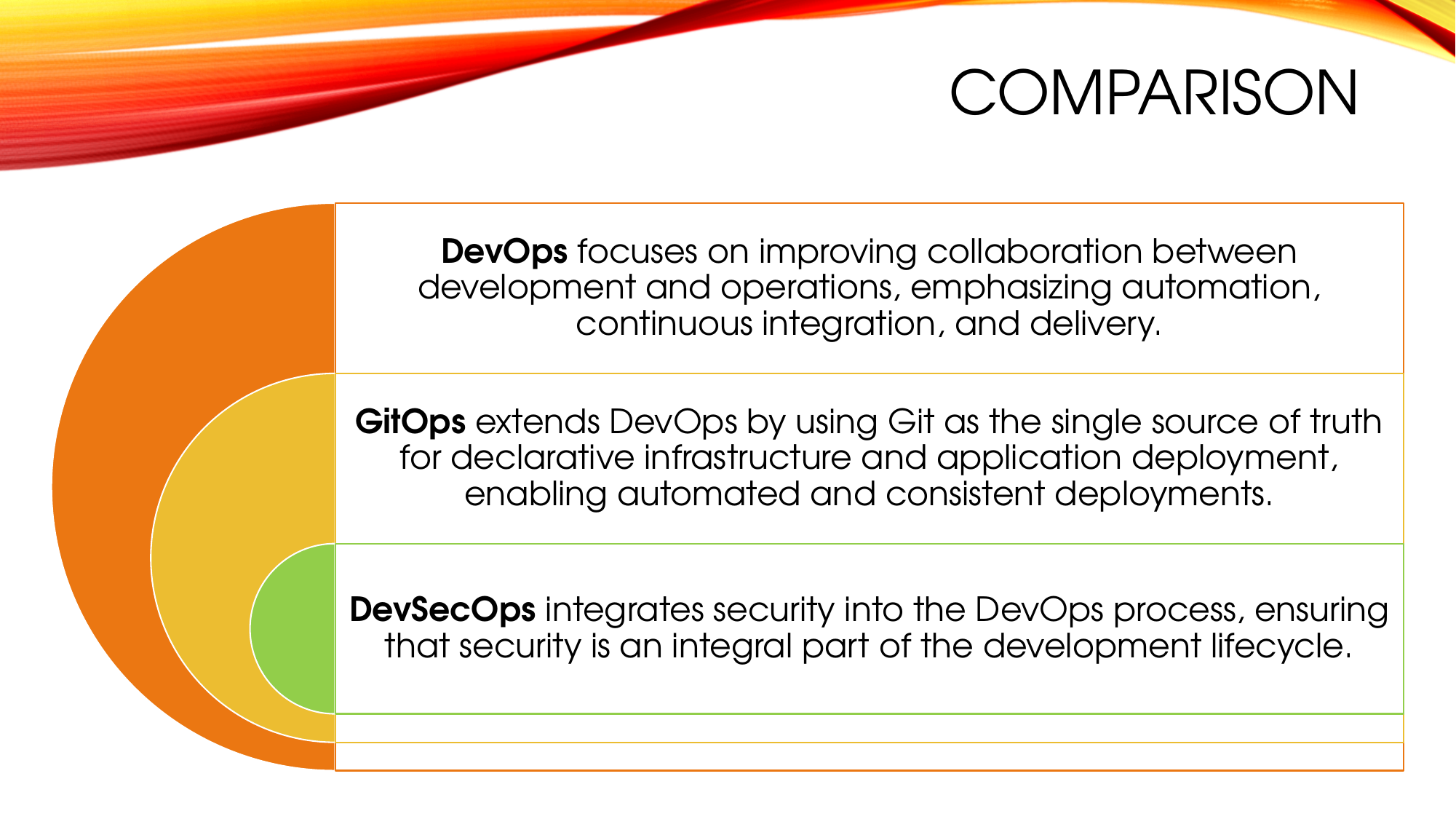

# Comparison
DevOps focuses on improving collaboration between development and operations, emphasizing automation, continuous integration, and delivery.
GitOps extends DevOps by using Git as the single source of truth for declarative infrastructure and application deployment, enabling automated and consistent deployments.
DevSecOps integrates security into the DevOps process, ensuring that security is an integral part of the development lifecycle.